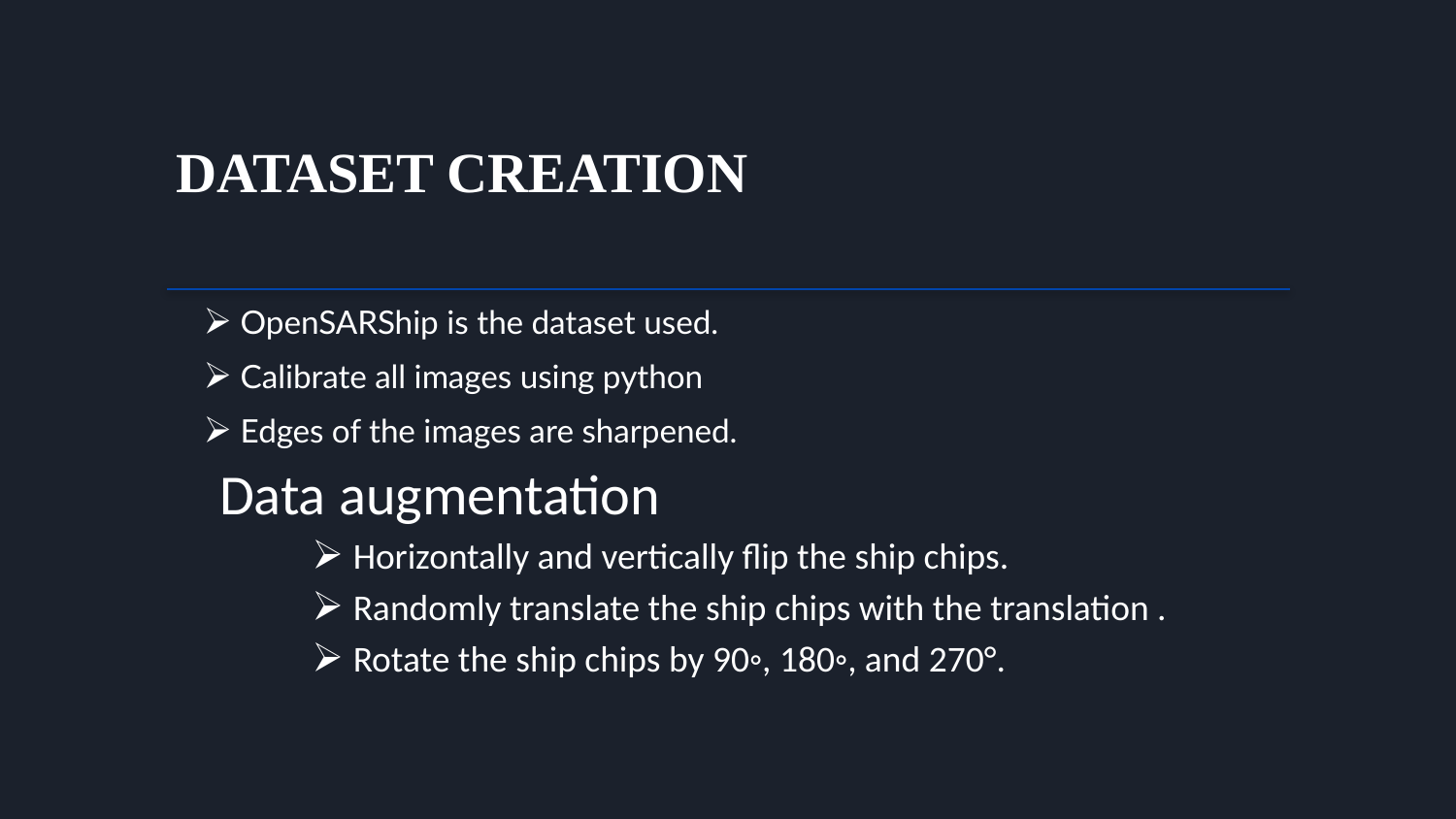

# DATASET CREATION
⮚ OpenSARShip is the dataset used.
⮚ Calibrate all images using python
⮚ Edges of the images are sharpened.
Data augmentation
⮚ Horizontally and vertically flip the ship chips.
⮚ Randomly translate the ship chips with the translation .
⮚ Rotate the ship chips by 90◦, 180◦, and 270°.